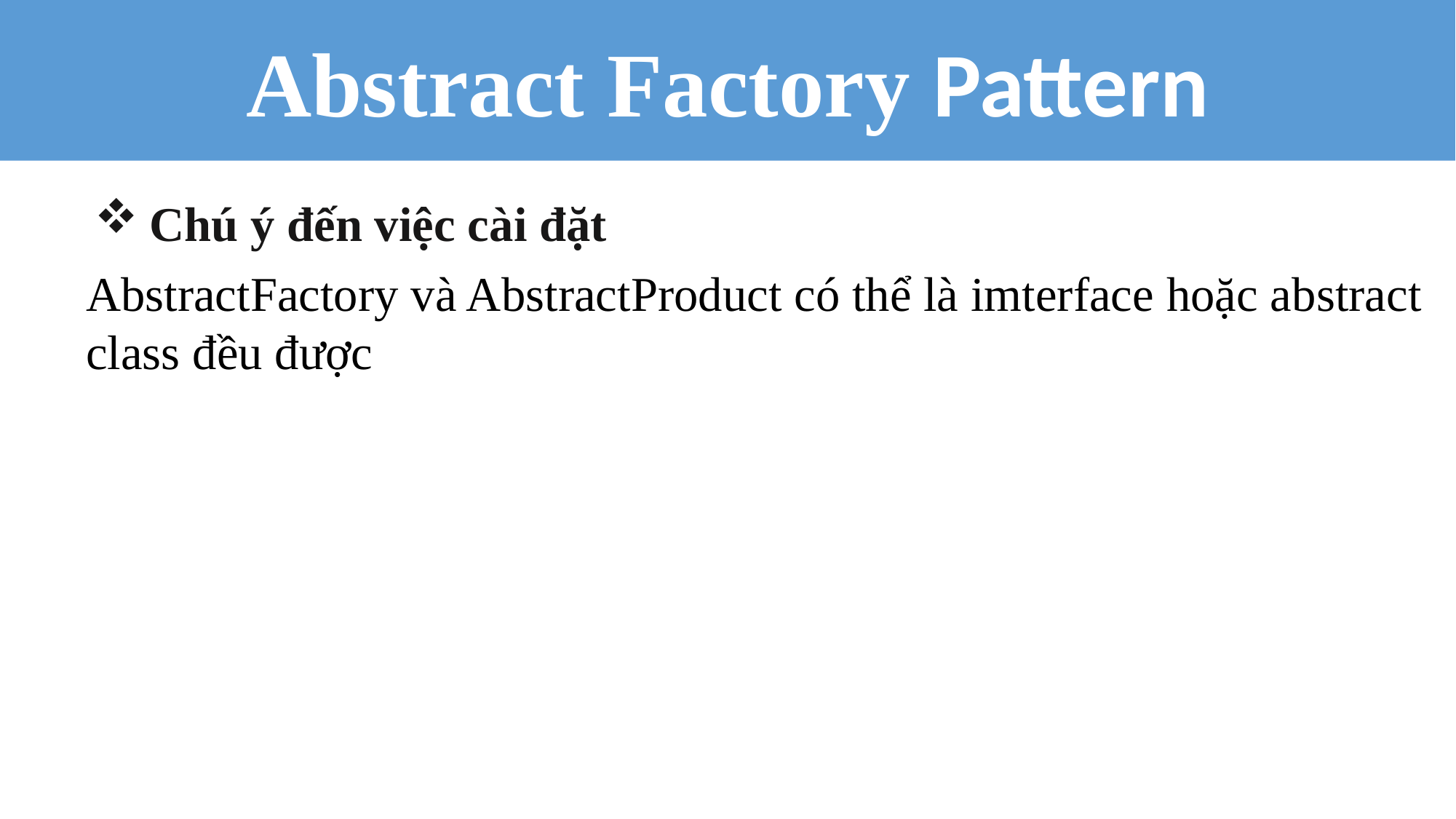

Abstract Factory Pattern
Chú ý đến việc cài đặt
AbstractFactory và AbstractProduct có thể là imterface hoặc abstract class đều được